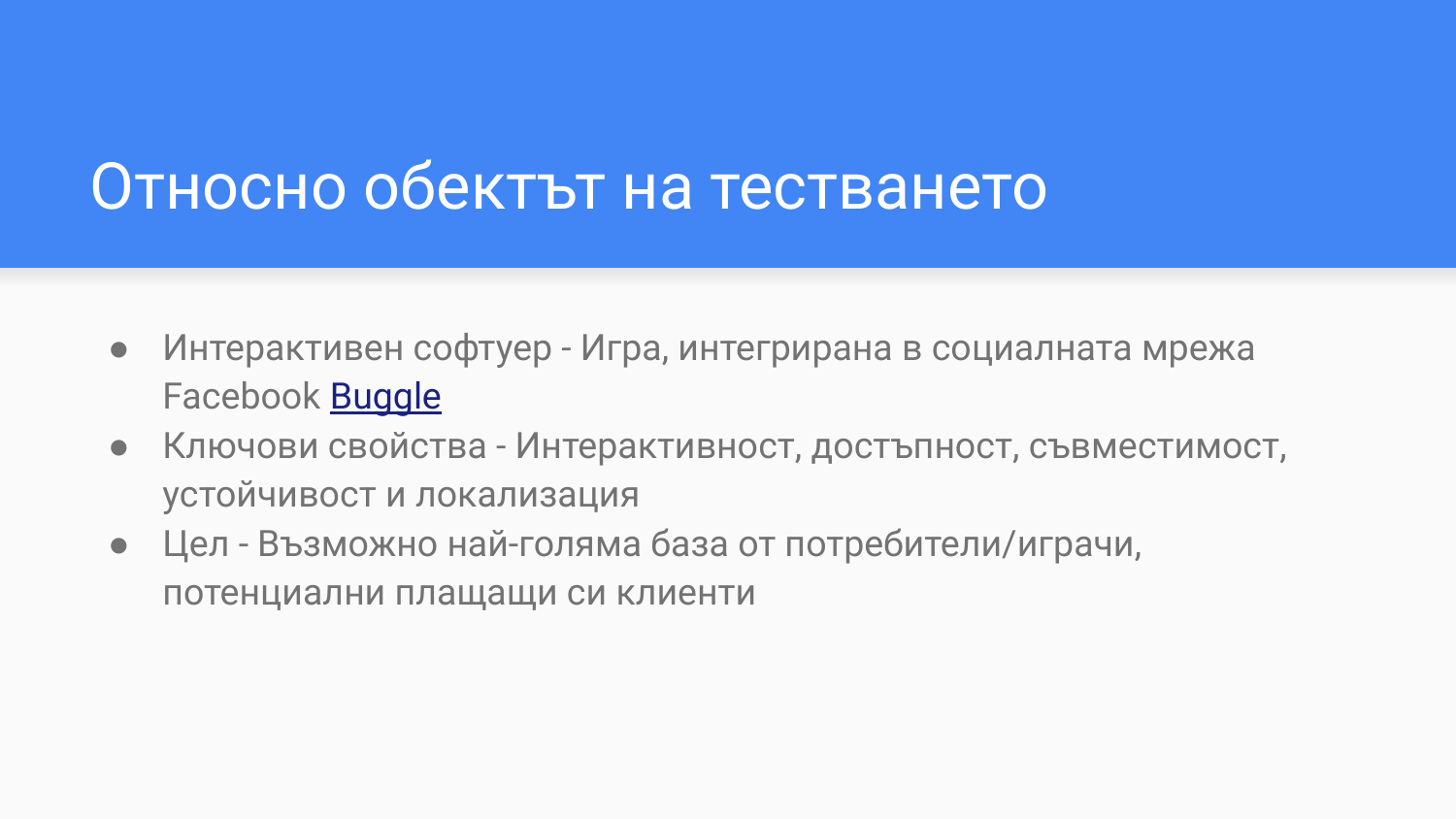

# Относно обектът на тестването
Интерактивен софтуер - Игра, интегрирана в социалната мрежа Facebook Buggle
Ключови свойства - Интерактивност, достъпност, съвместимост, устойчивост и локализация
Цел - Възможно най-голяма база от потребители/играчи, потенциални плащащи си клиенти